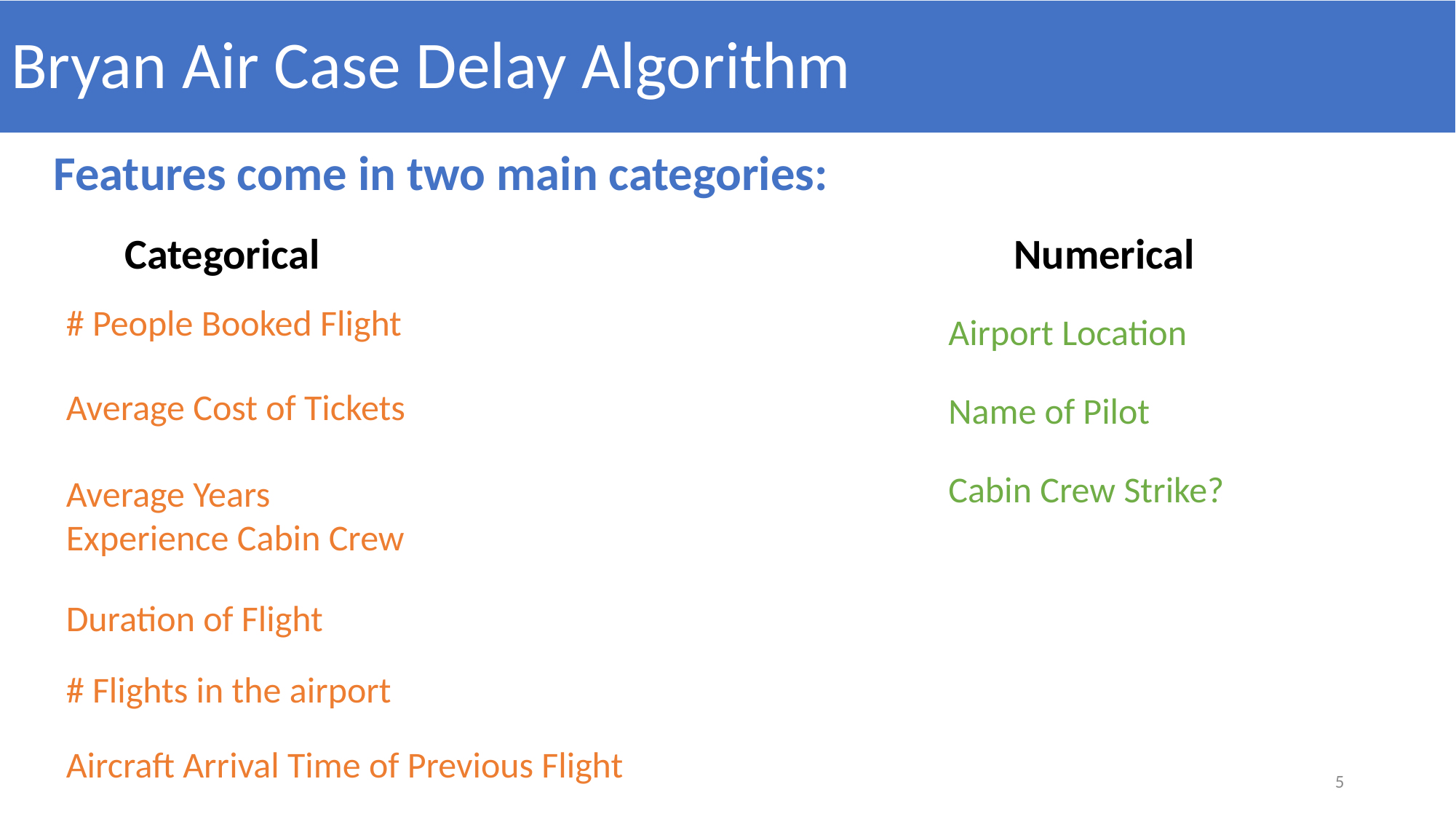

# Bryan Air Case Delay Algorithm
Features come in two main categories:
Categorical

Numerical
# People Booked Flight
Airport Location
Average Cost of Tickets
Name of Pilot
Cabin Crew Strike?
Average Years Experience Cabin Crew
Duration of Flight
# Flights in the airport
Aircraft Arrival Time of Previous Flight
5